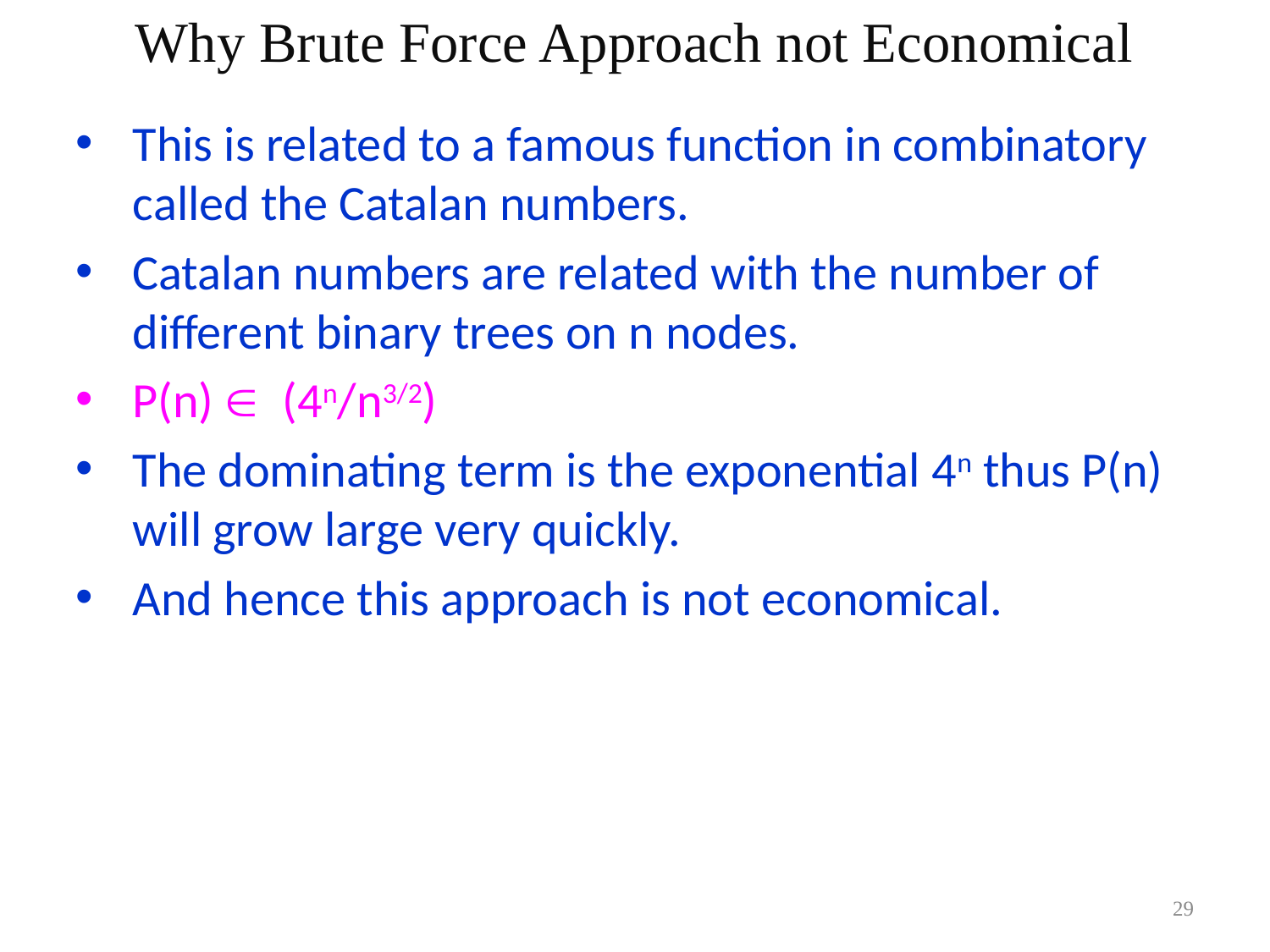

Why Brute Force Approach not Economical
This is related to a famous function in combinatory called the Catalan numbers.
Catalan numbers are related with the number of different binary trees on n nodes.
P(n) ∈  (4n/n3/2)
The dominating term is the exponential 4n thus P(n) will grow large very quickly.
And hence this approach is not economical.
29